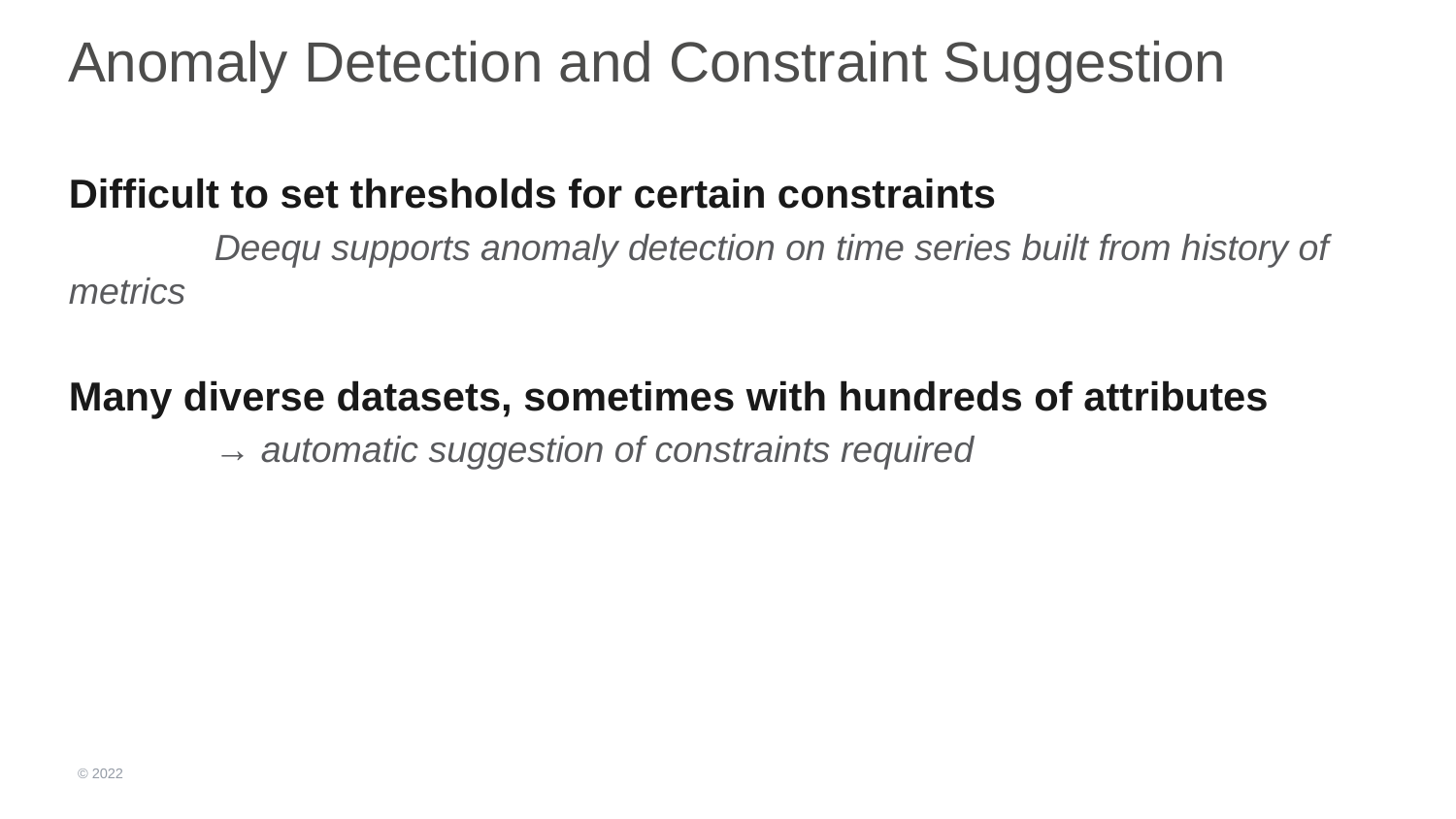

# Anomaly Detection and Constraint Suggestion
Difficult to set thresholds for certain constraints
	Deequ supports anomaly detection on time series built from history of metrics

Many diverse datasets, sometimes with hundreds of attributes
	→ automatic suggestion of constraints required